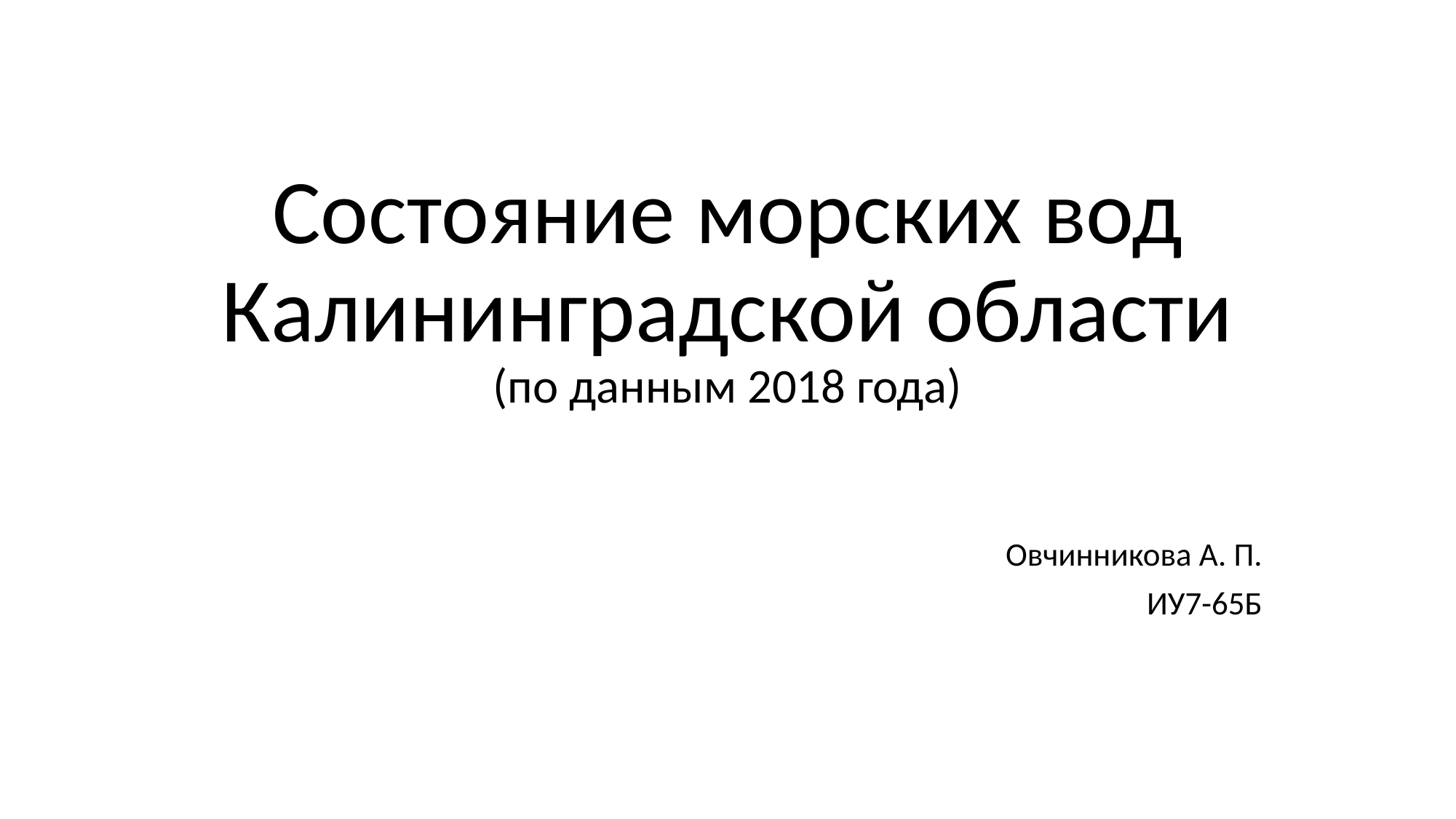

# Состояние морских вод Калининградской области (по данным 2018 года)

Овчинникова А. П.
ИУ7-65Б